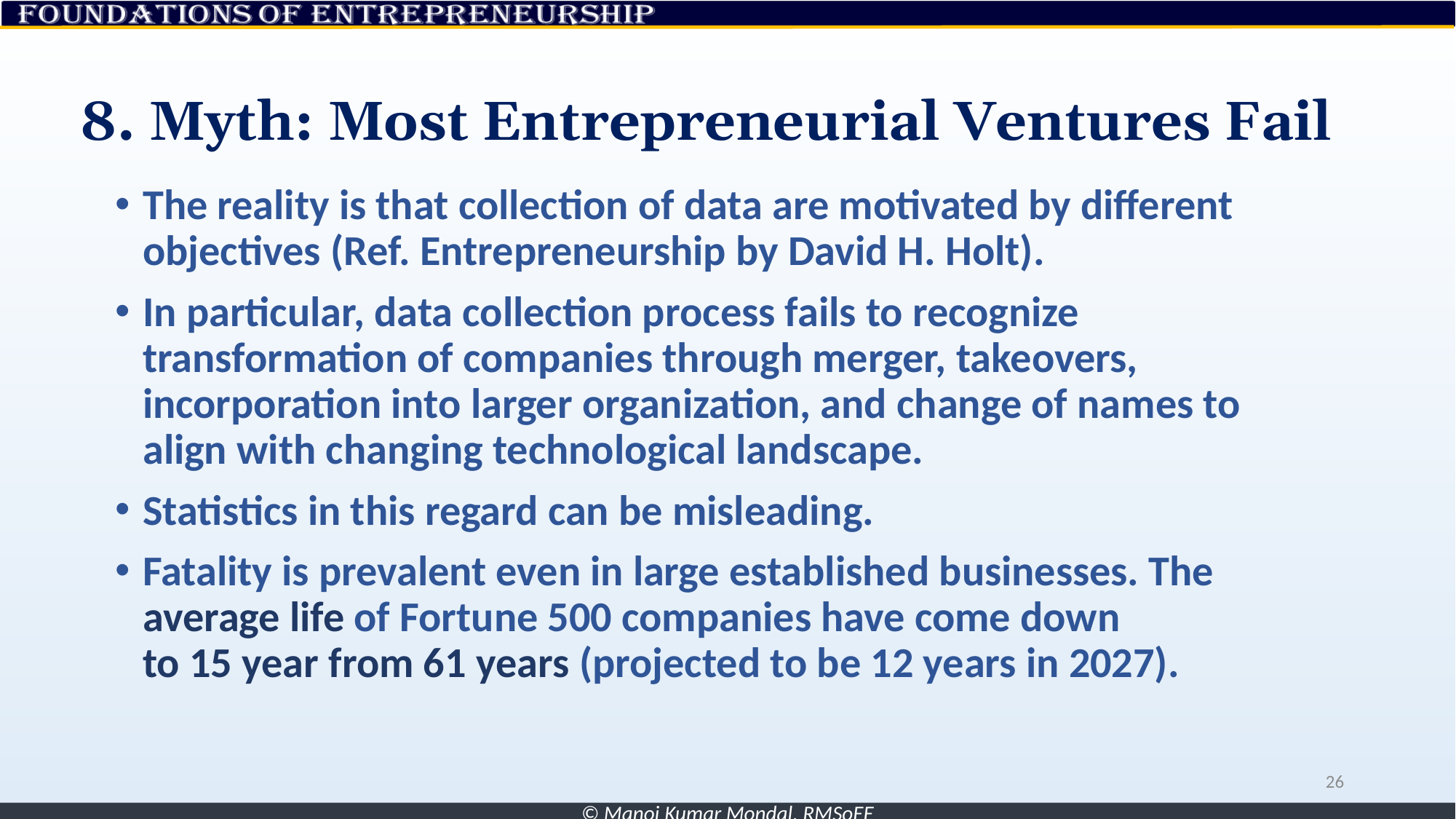

# 8. Myth: Most Entrepreneurial Ventures Fail
The reality is that collection of data are motivated by different objectives (Ref. Entrepreneurship by David H. Holt).
In particular, data collection process fails to recognize transformation of companies through merger, takeovers, incorporation into larger organization, and change of names to align with changing technological landscape.
Statistics in this regard can be misleading.
Fatality is prevalent even in large established businesses. The average life of Fortune 500 companies have come down
to 15 year from 61 years (projected to be 12 years in 2027).
26